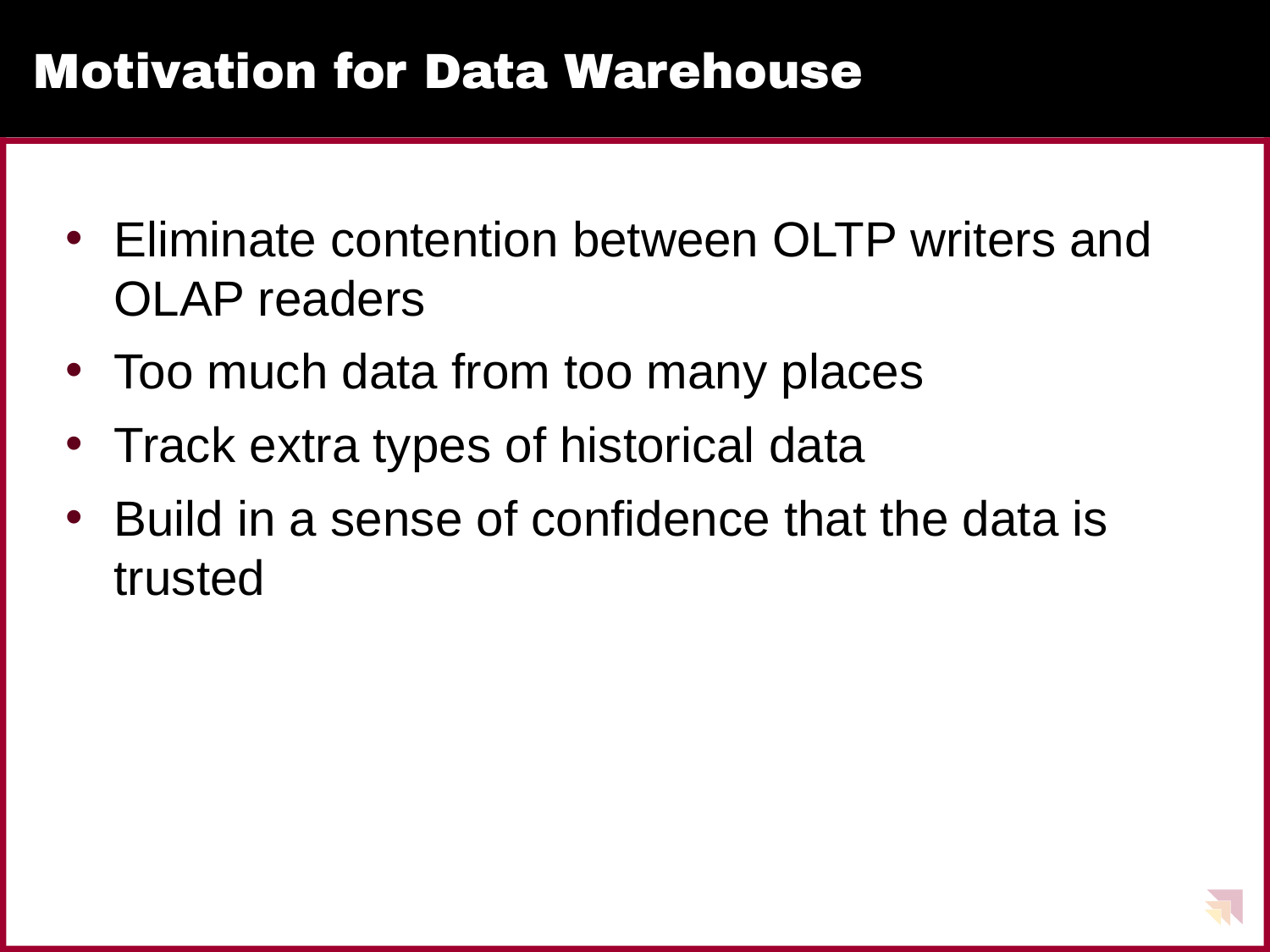

# Motivation for Data Warehouse
Eliminate contention between OLTP writers and OLAP readers
Too much data from too many places
Track extra types of historical data
Build in a sense of confidence that the data is trusted